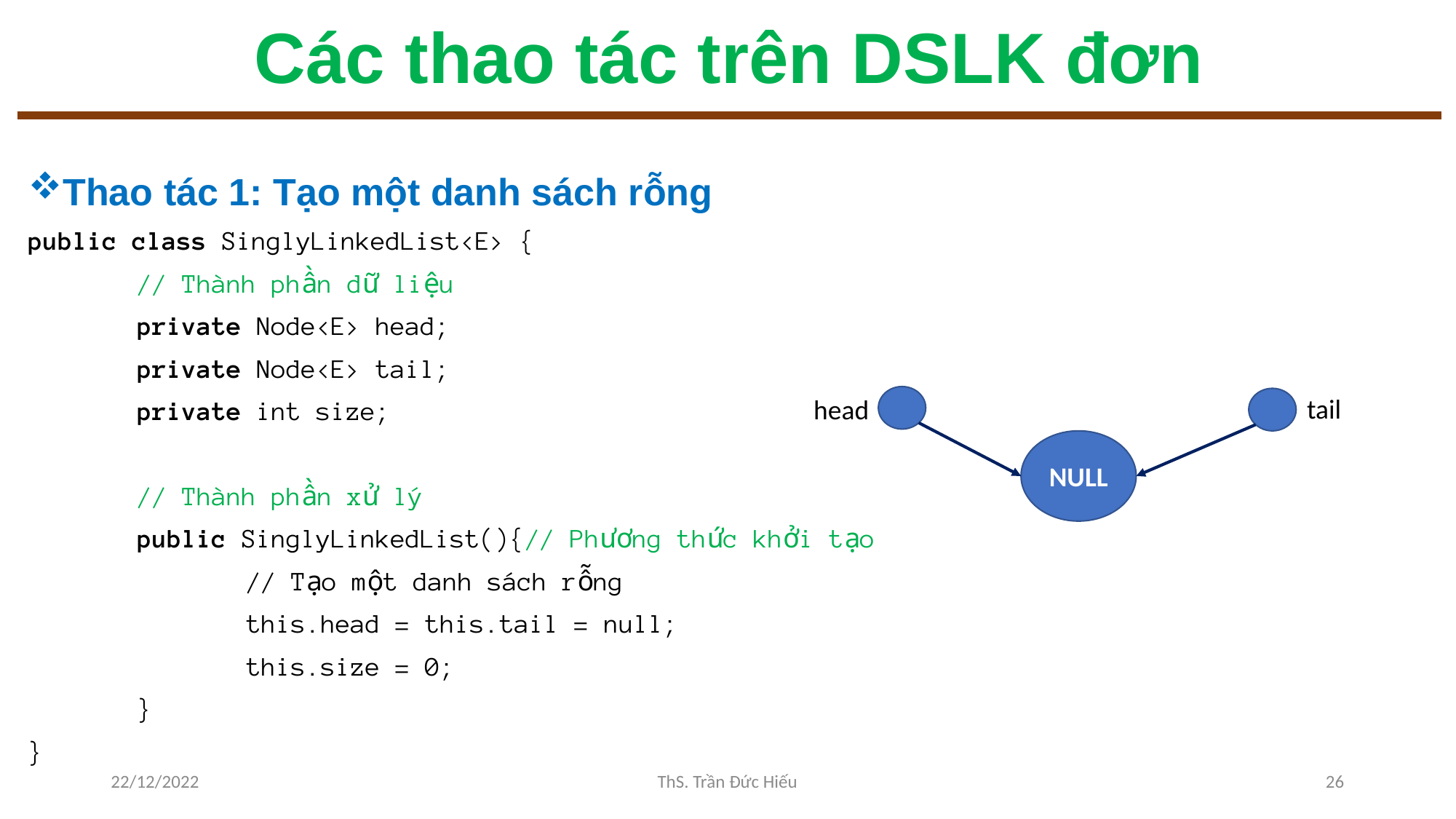

# Các thao tác trên DSLK đơn
Thao tác 1: Tạo một danh sách rỗng
public class SinglyLinkedList<E> {
	// Thành phần dữ liệu
	private Node<E> head;
	private Node<E> tail;
	private int size;

	// Thành phần xử lý
	public SinglyLinkedList(){// Phương thức khởi tạo
		// Tạo một danh sách rỗng
		this.head = this.tail = null;
		this.size = 0;
	}
}

tail
head

NULL
22/12/2022
ThS. Trần Đức Hiếu
26